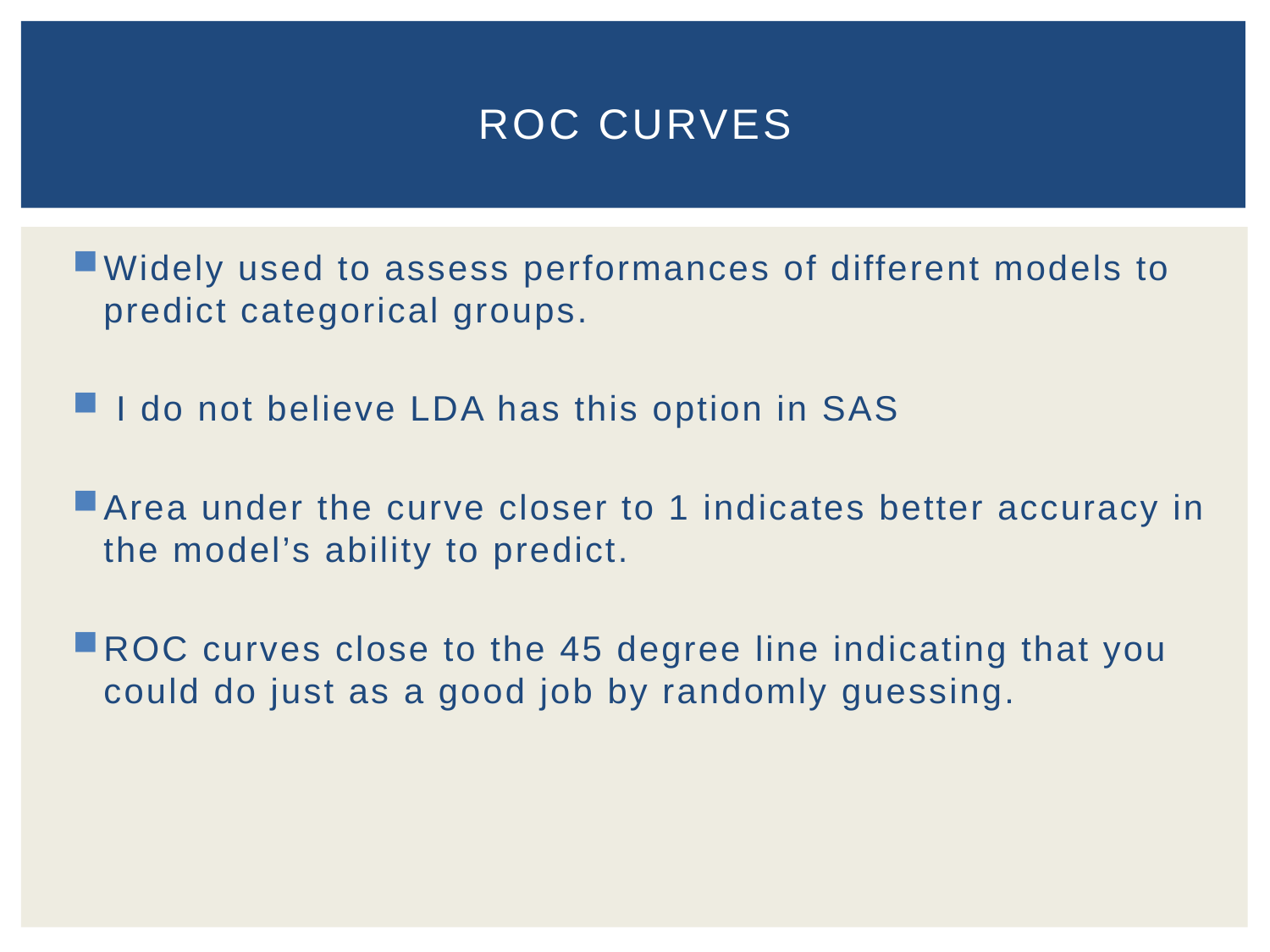

# ROC curves
Widely used to assess performances of different models to predict categorical groups.

 I do not believe LDA has this option in SAS

Area under the curve closer to 1 indicates better accuracy in the model’s ability to predict.

ROC curves close to the 45 degree line indicating that you could do just as a good job by randomly guessing.